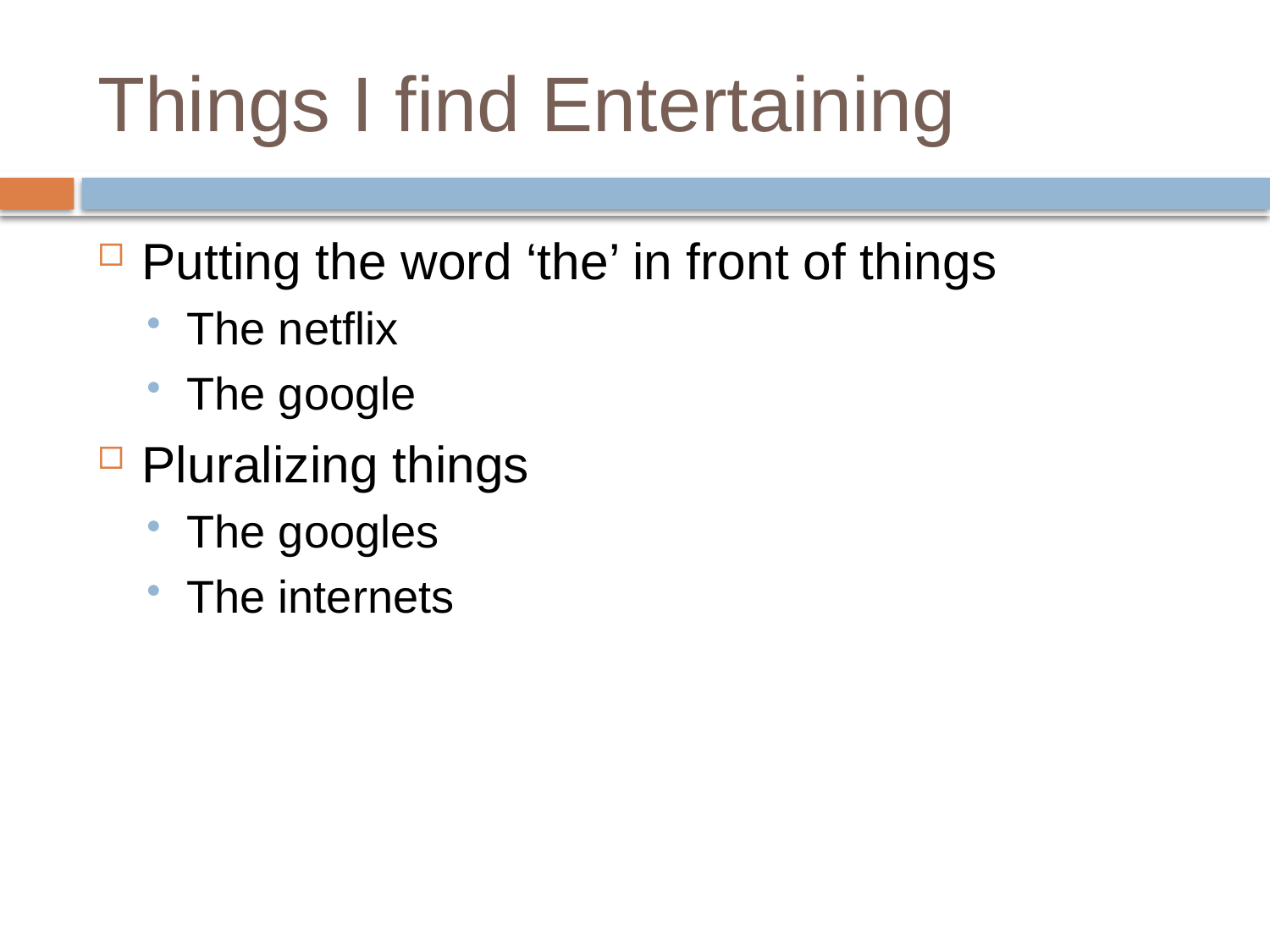

# Things I find Entertaining
Putting the word ‘the’ in front of things
The netflix
The google
Pluralizing things
The googles
The internets